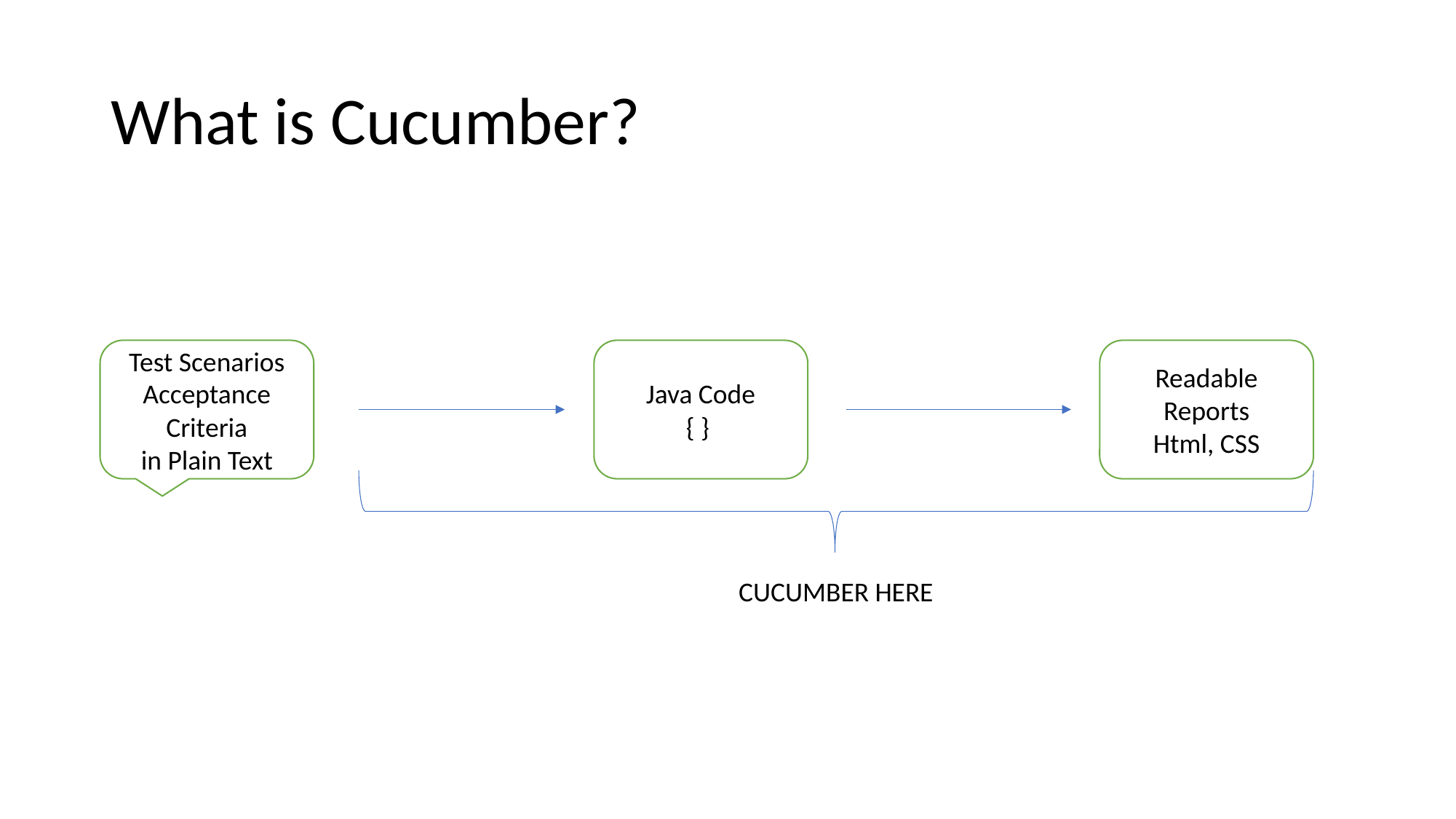

# What is Cucumber?
Readable Reports
Html, CSS
Test Scenarios Acceptance Criteria
in Plain Text
Java Code
{ }
CUCUMBER HERE